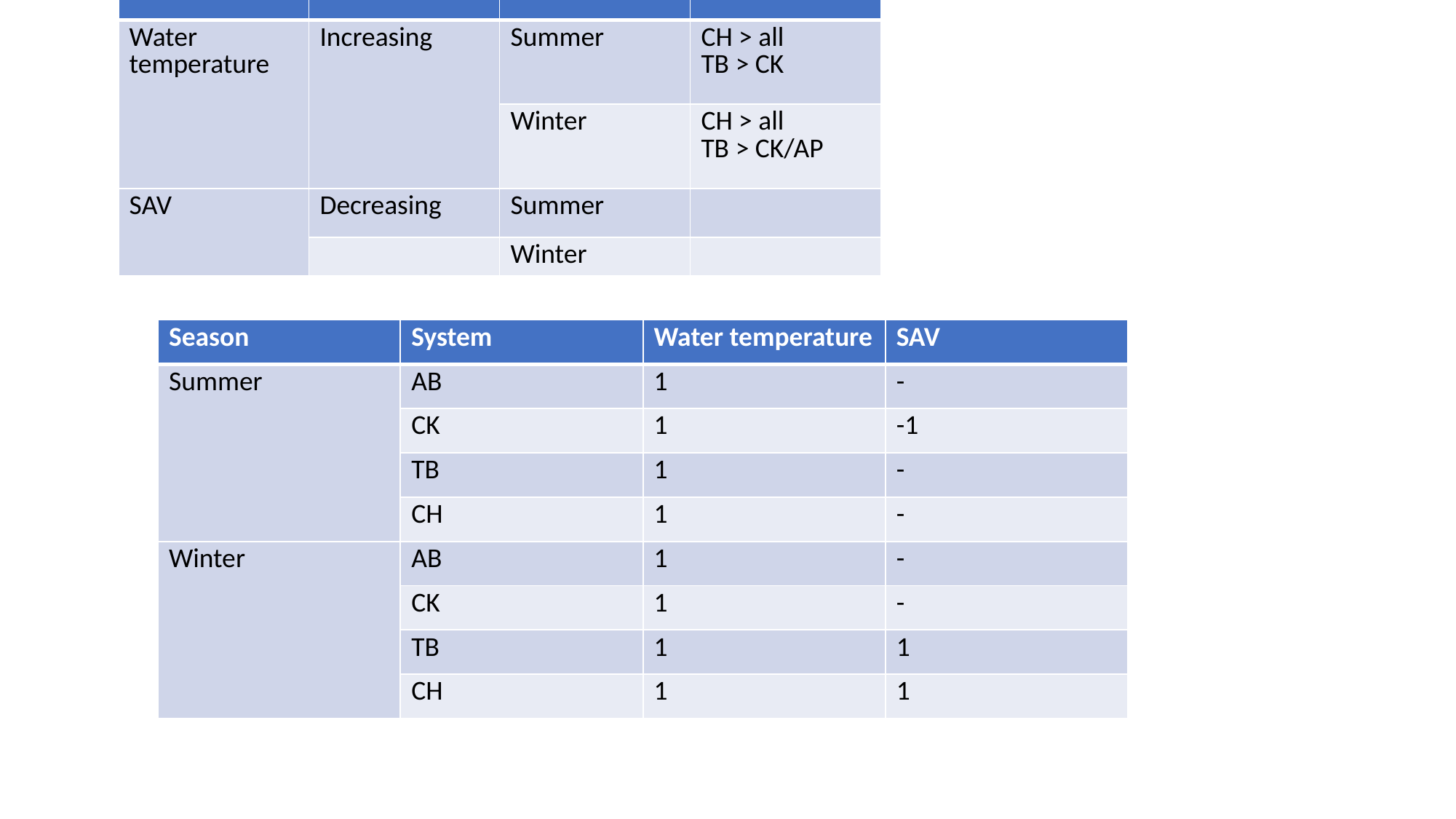

| Parameter | Effect | Season | Mean Contrasts |
| --- | --- | --- | --- |
| Water temperature | Increasing | Summer | CH > all TB > CK |
|  |  | Winter | CH > all TB > CK/AP |
| SAV | Decreasing | Summer |  |
|  |  | Winter |  |
| Season | System | Water temperature | SAV |
| --- | --- | --- | --- |
| Summer | AB | 1 | - |
| Summer | CK | 1 | -1 |
|  | TB | 1 | - |
|  | CH | 1 | - |
| Winter | AB | 1 | - |
| Winter | CK | 1 | - |
|  | TB | 1 | 1 |
|  | CH | 1 | 1 |